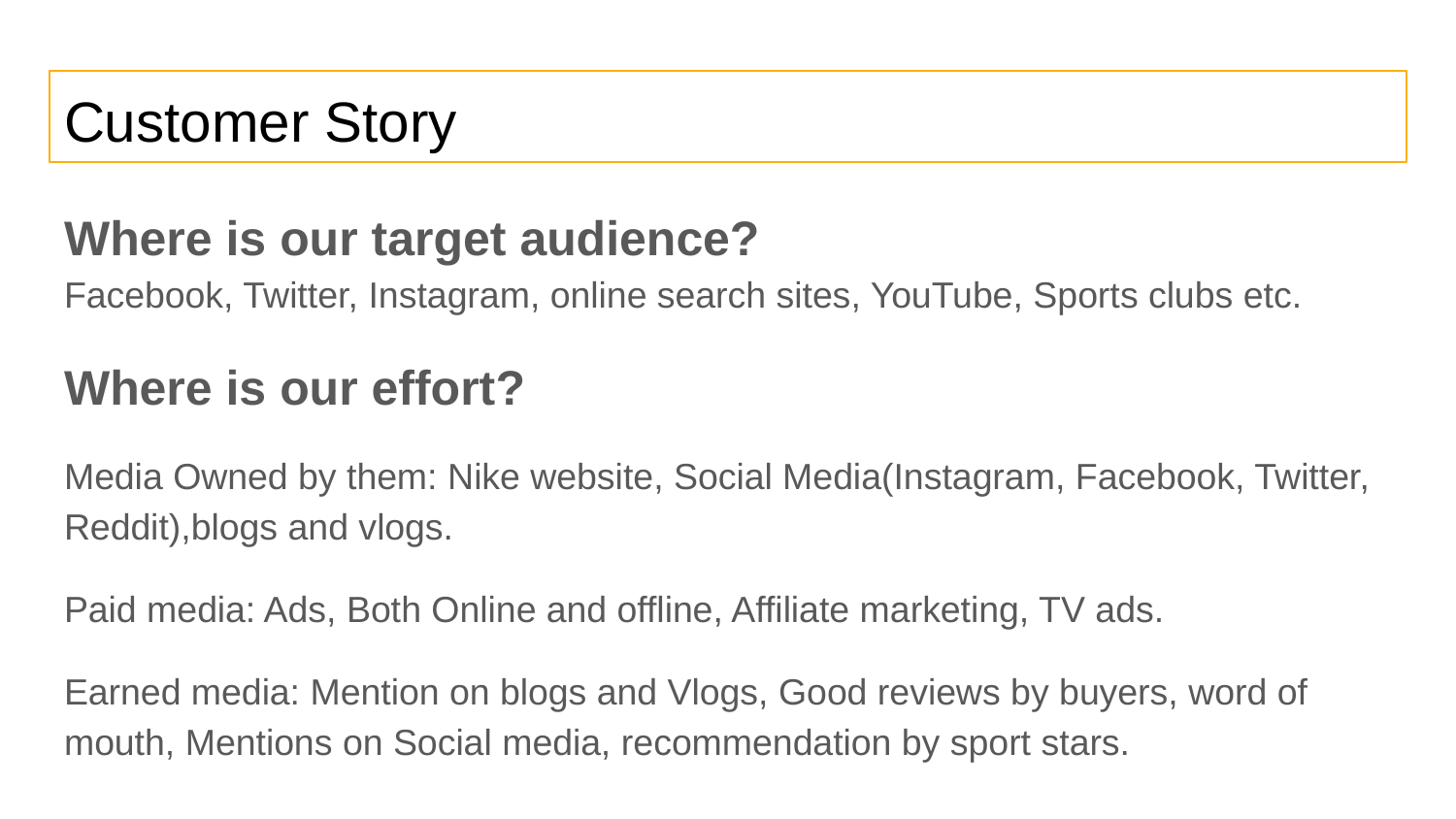

# Customer Story
Where is our target audience?
Facebook, Twitter, Instagram, online search sites, YouTube, Sports clubs etc.
Where is our effort?
Media Owned by them: Nike website, Social Media(Instagram, Facebook, Twitter, Reddit),blogs and vlogs.
Paid media: Ads, Both Online and offline, Affiliate marketing, TV ads.
Earned media: Mention on blogs and Vlogs, Good reviews by buyers, word of mouth, Mentions on Social media, recommendation by sport stars.